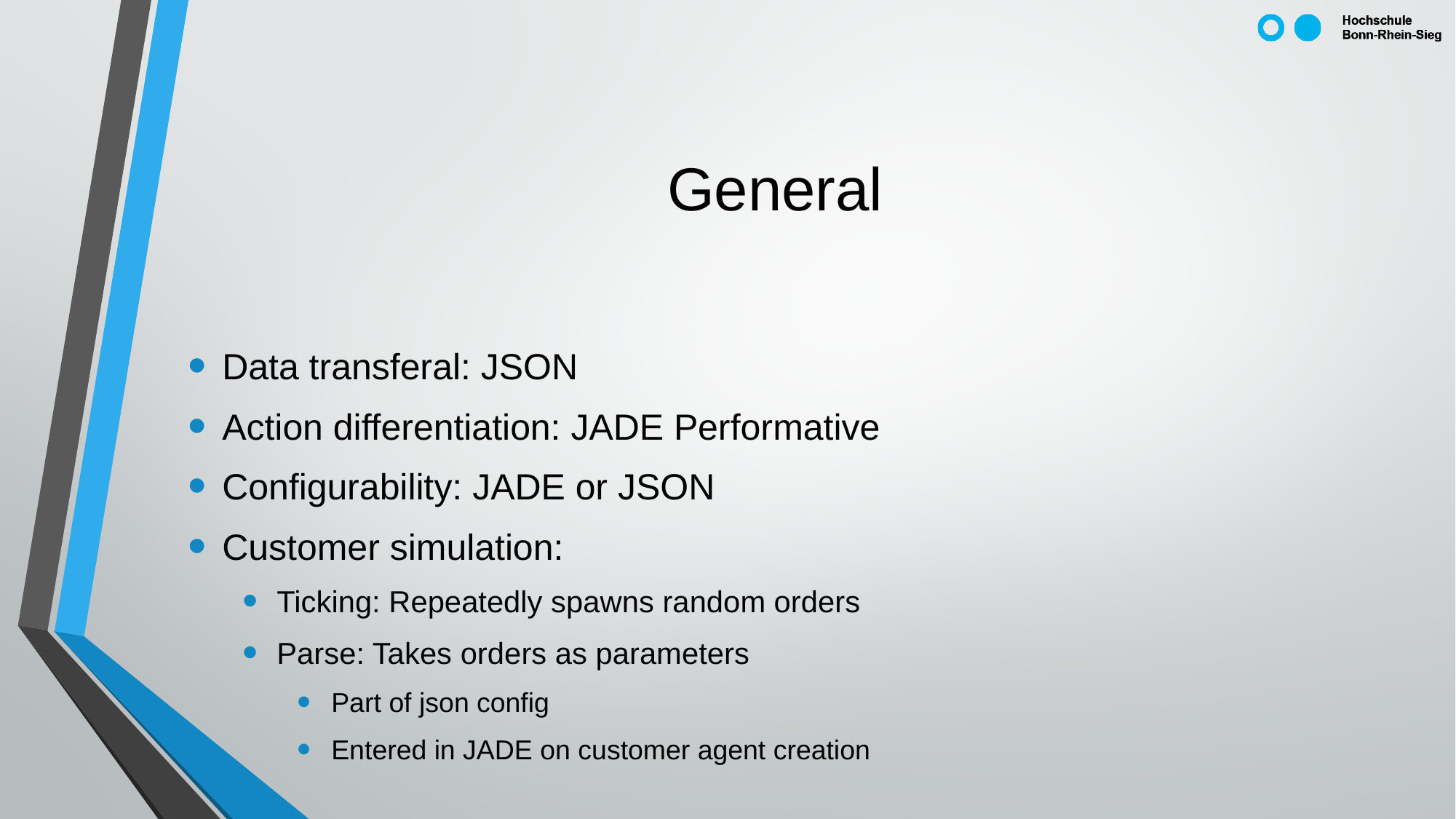

# General
Data transferal: JSON
Action differentiation: JADE Performative
Configurability: JADE or JSON
Customer simulation:
Ticking: Repeatedly spawns random orders
Parse: Takes orders as parameters
Part of json config
Entered in JADE on customer agent creation